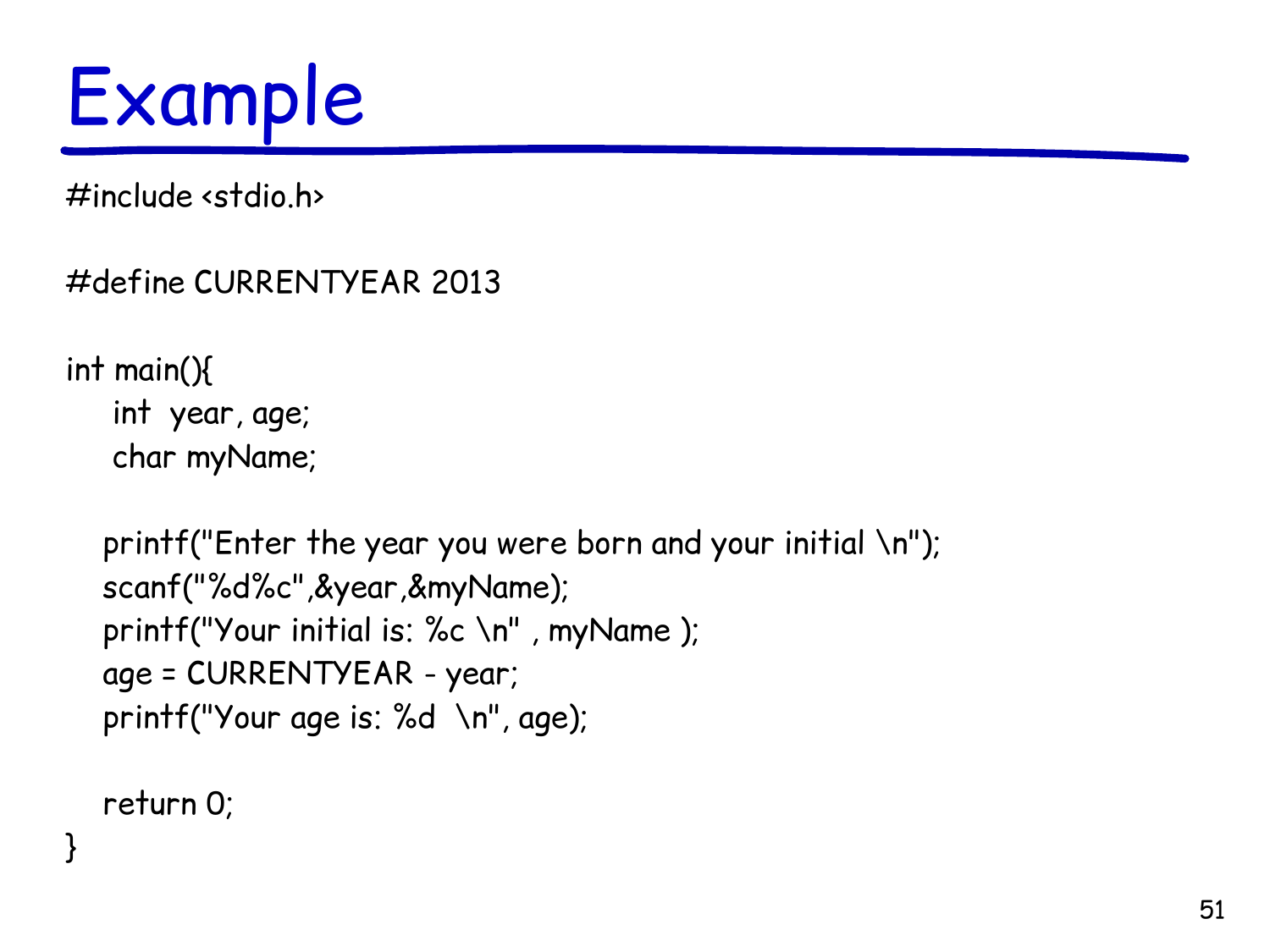

# Example
#include <stdio.h>

#define CURRENTYEAR 2013

int main(){
     int  year, age;
     char myName;

    printf("Enter the year you were born and your initial \n");
    scanf("%d%c",&year,&myName);
    printf("Your initial is: %c \n" , myName );
    age = CURRENTYEAR - year;
    printf("Your age is: %d  \n", age);

    return 0;
}

51